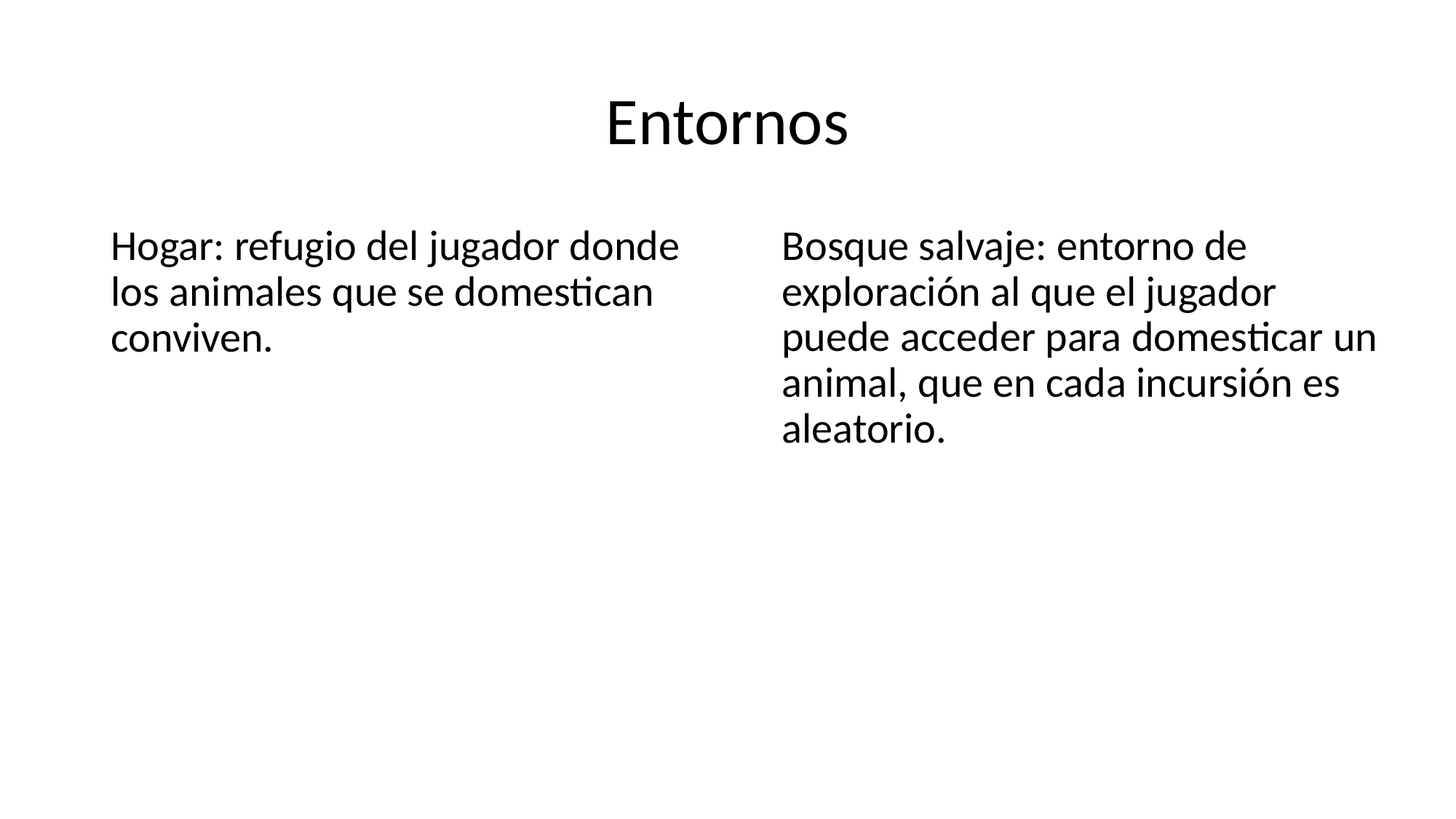

# Entornos
Hogar: refugio del jugador donde los animales que se domestican conviven.

Bosque salvaje: entorno de exploración al que el jugador puede acceder para domesticar un animal, que en cada incursión es aleatorio.